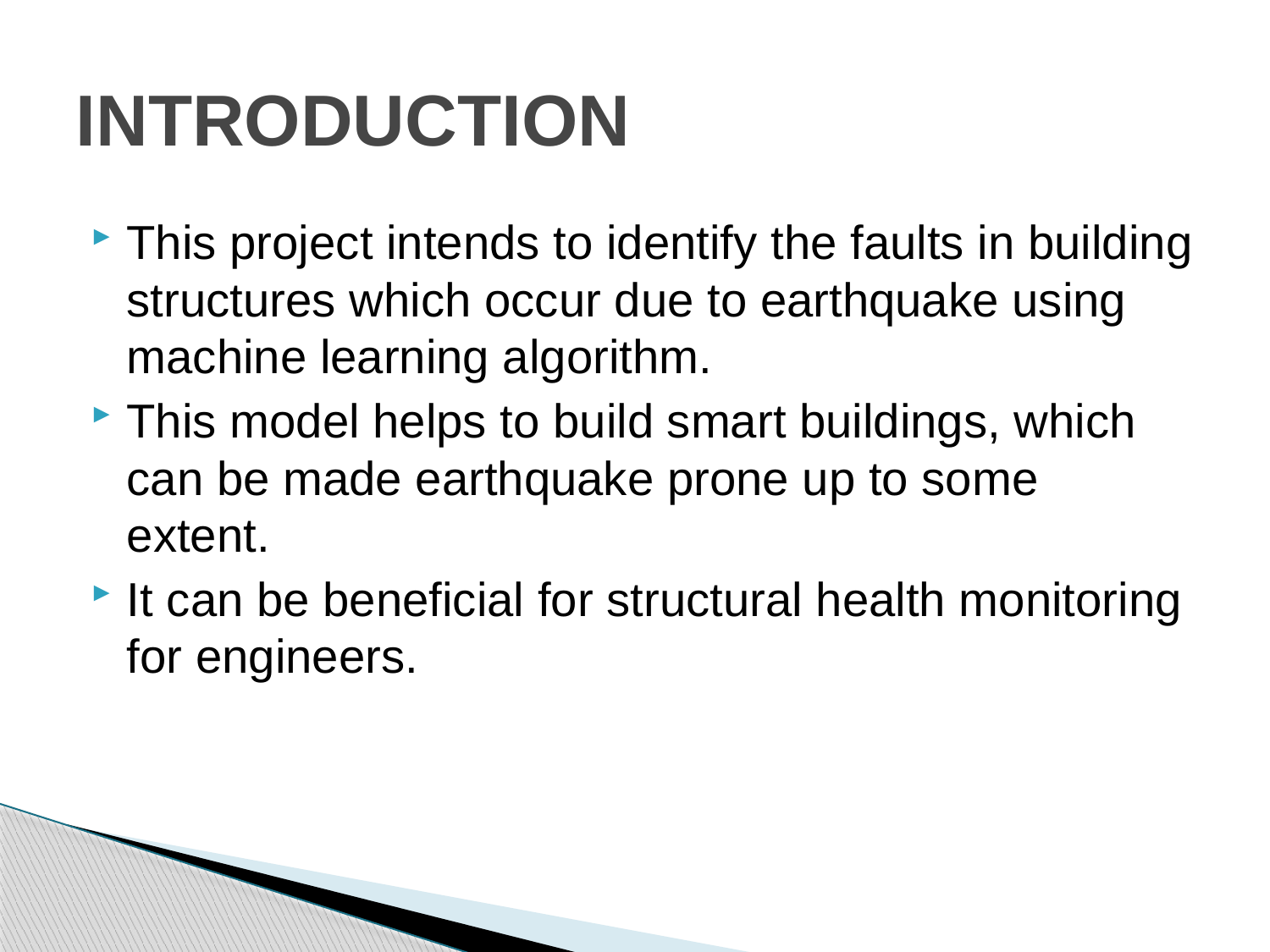

# INTRODUCTION
This project intends to identify the faults in building structures which occur due to earthquake using machine learning algorithm.
This model helps to build smart buildings, which can be made earthquake prone up to some extent.
It can be beneficial for structural health monitoring for engineers.